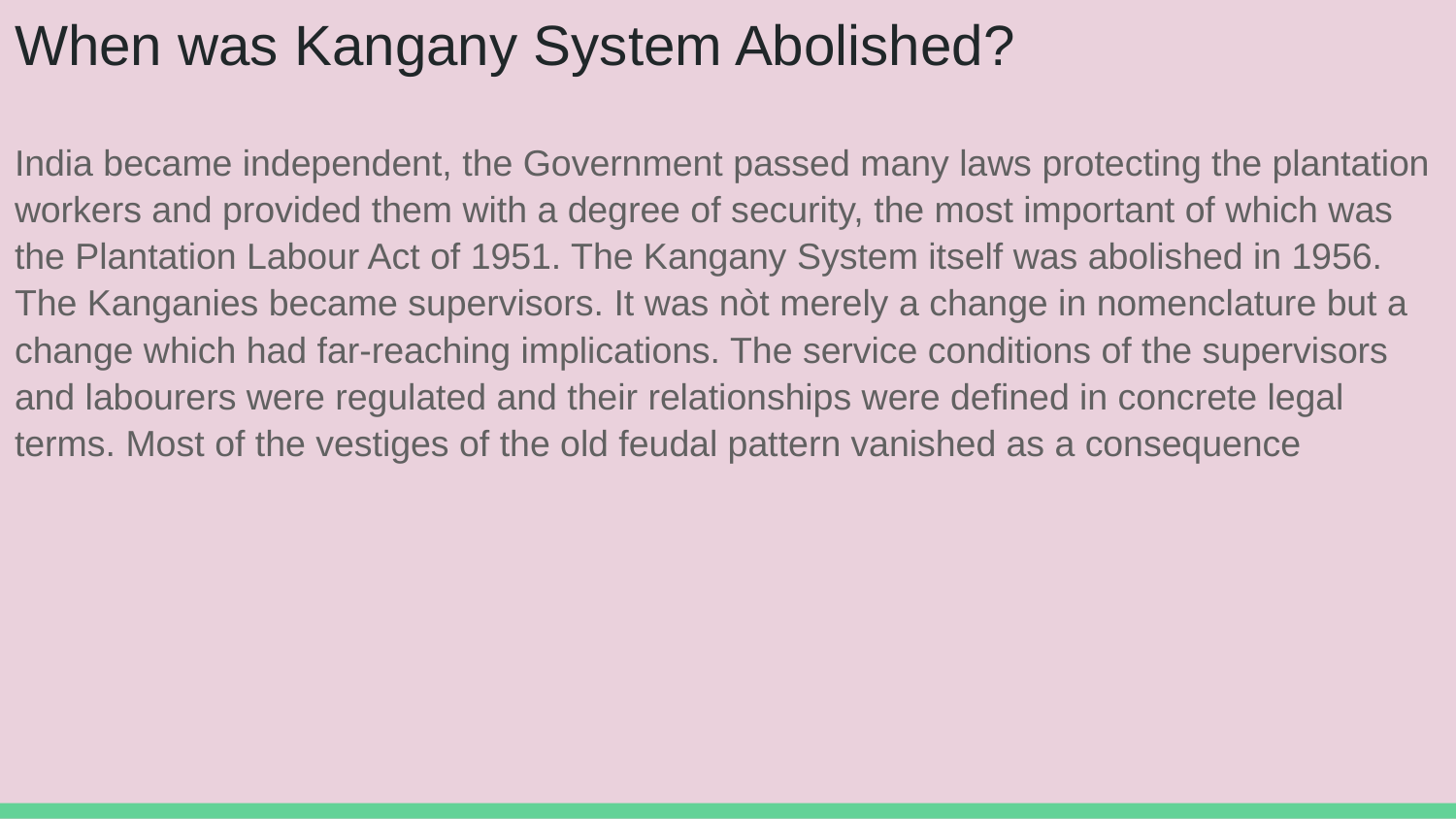

# When was Kangany System Abolished?
India became independent, the Government passed many laws protecting the plantation workers and provided them with a degree of security, the most important of which was the Plantation Labour Act of 1951. The Kangany System itself was abolished in 1956. The Kanganies became supervisors. It was nòt merely a change in nomenclature but a change which had far-reaching implications. The service conditions of the supervisors and labourers were regulated and their relationships were defined in concrete legal terms. Most of the vestiges of the old feudal pattern vanished as a consequence